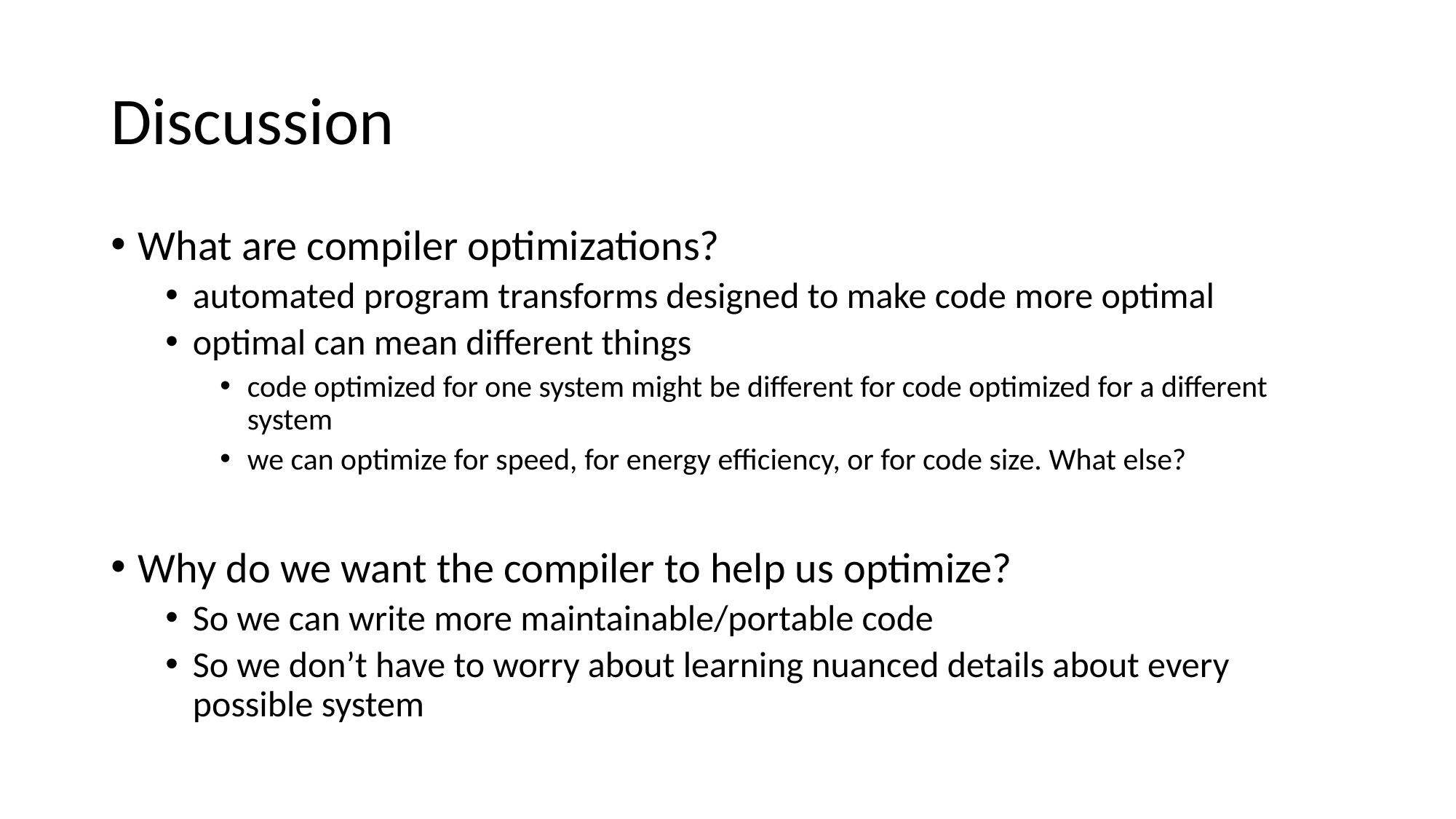

# Discussion
What are compiler optimizations?
automated program transforms designed to make code more optimal
optimal can mean different things
code optimized for one system might be different for code optimized for a different system
we can optimize for speed, for energy efficiency, or for code size. What else?

Why do we want the compiler to help us optimize?
So we can write more maintainable/portable code
So we don’t have to worry about learning nuanced details about every possible system